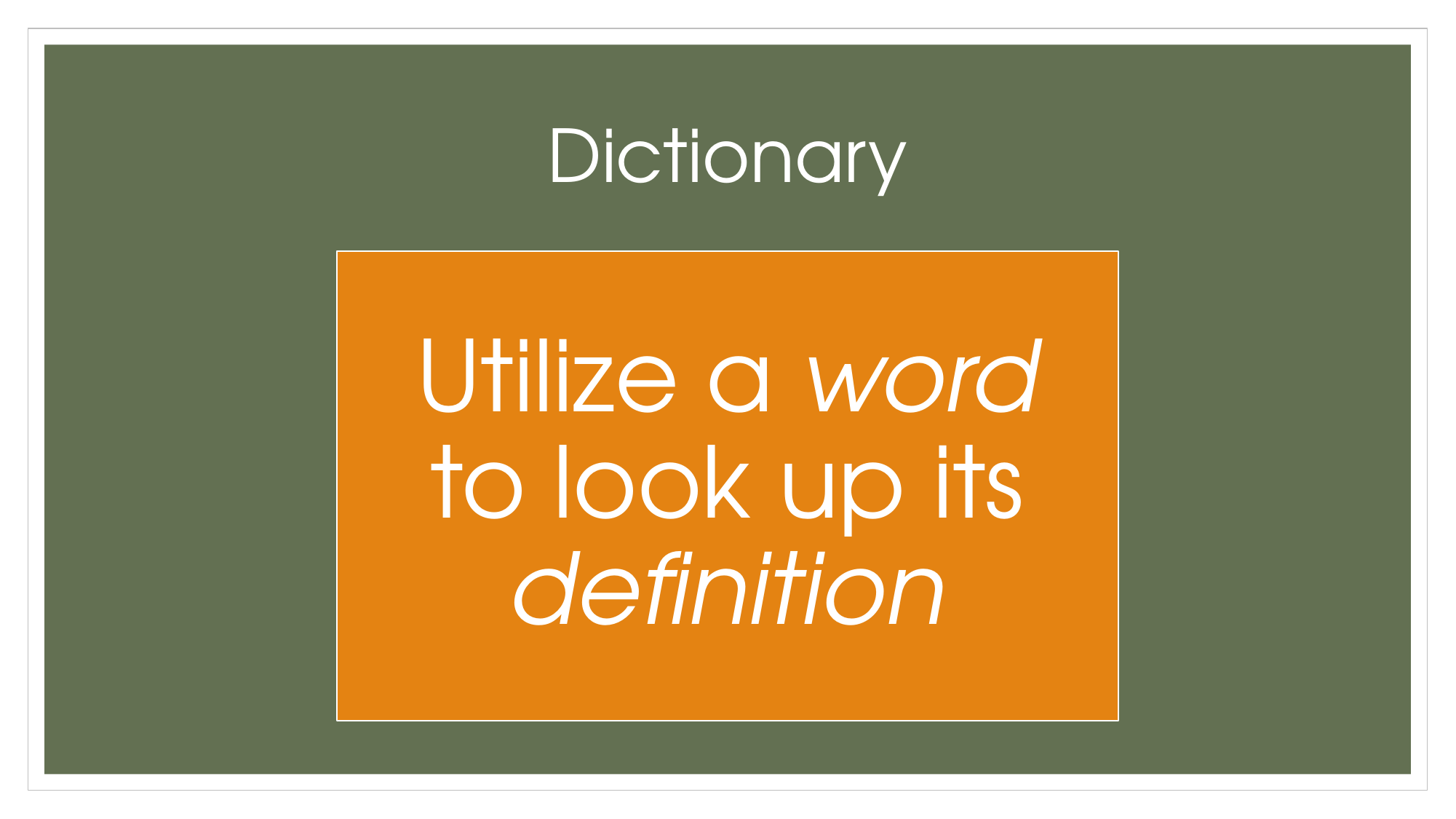

# Dictionary
Utilize a word to look up its definition